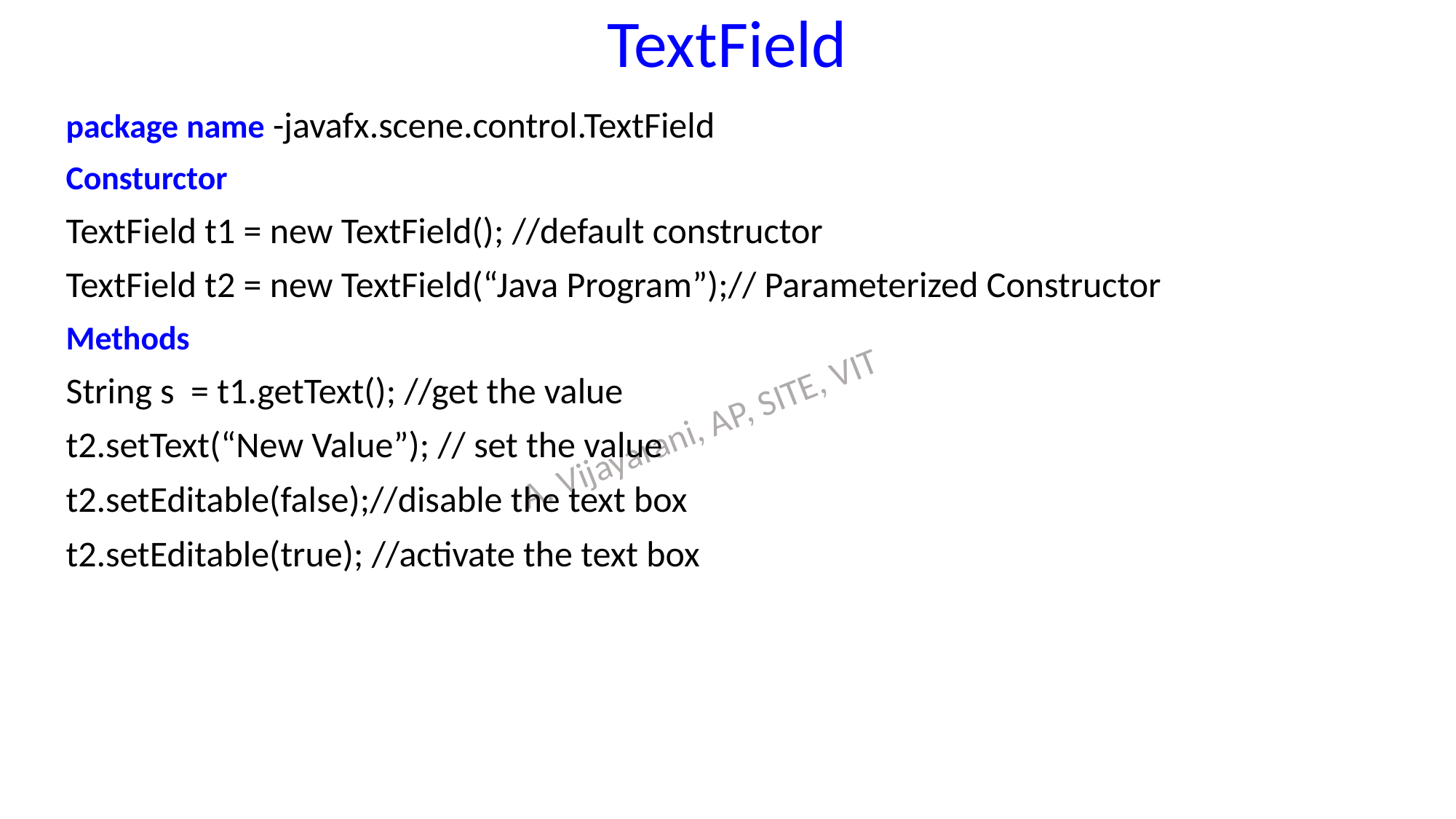

# TextField
package name -javafx.scene.control.TextField
Consturctor
TextField t1 = new TextField(); //default constructor
TextField t2 = new TextField(“Java Program”);// Parameterized Constructor
Methods
String s  = t1.getText(); //get the value
t2.setText(“New Value”); // set the value
t2.setEditable(false);//disable the text box
t2.setEditable(true); //activate the text box